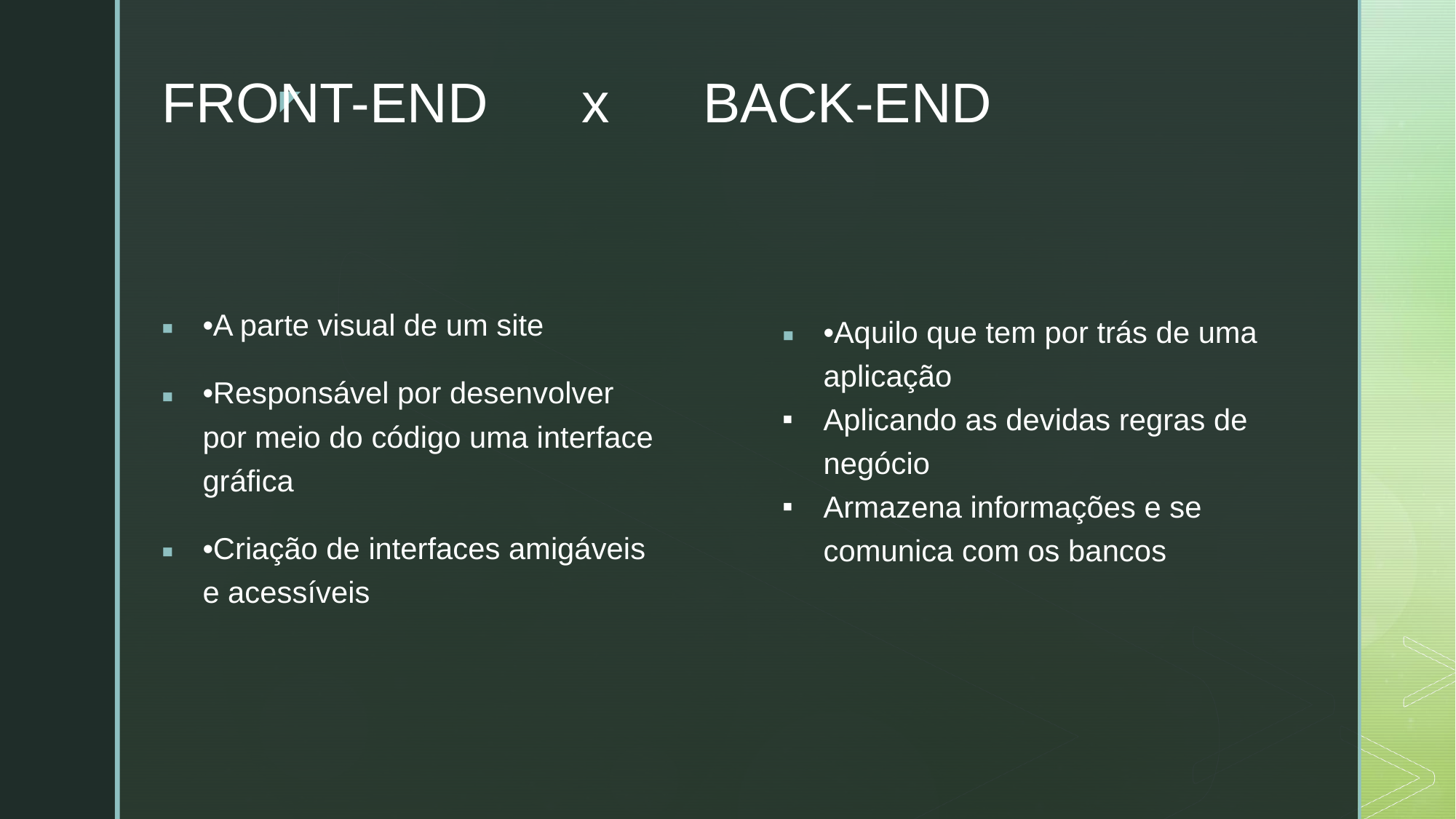

# FRONT-END      x      BACK-END

•Aquilo que tem por trás de uma aplicação
Aplicando as devidas regras de negócio
Armazena informações e se comunica com os bancos
•A parte visual de um site
•Responsável por desenvolver por meio do código uma interface gráfica
•Criação de interfaces amigáveis e acessíveis